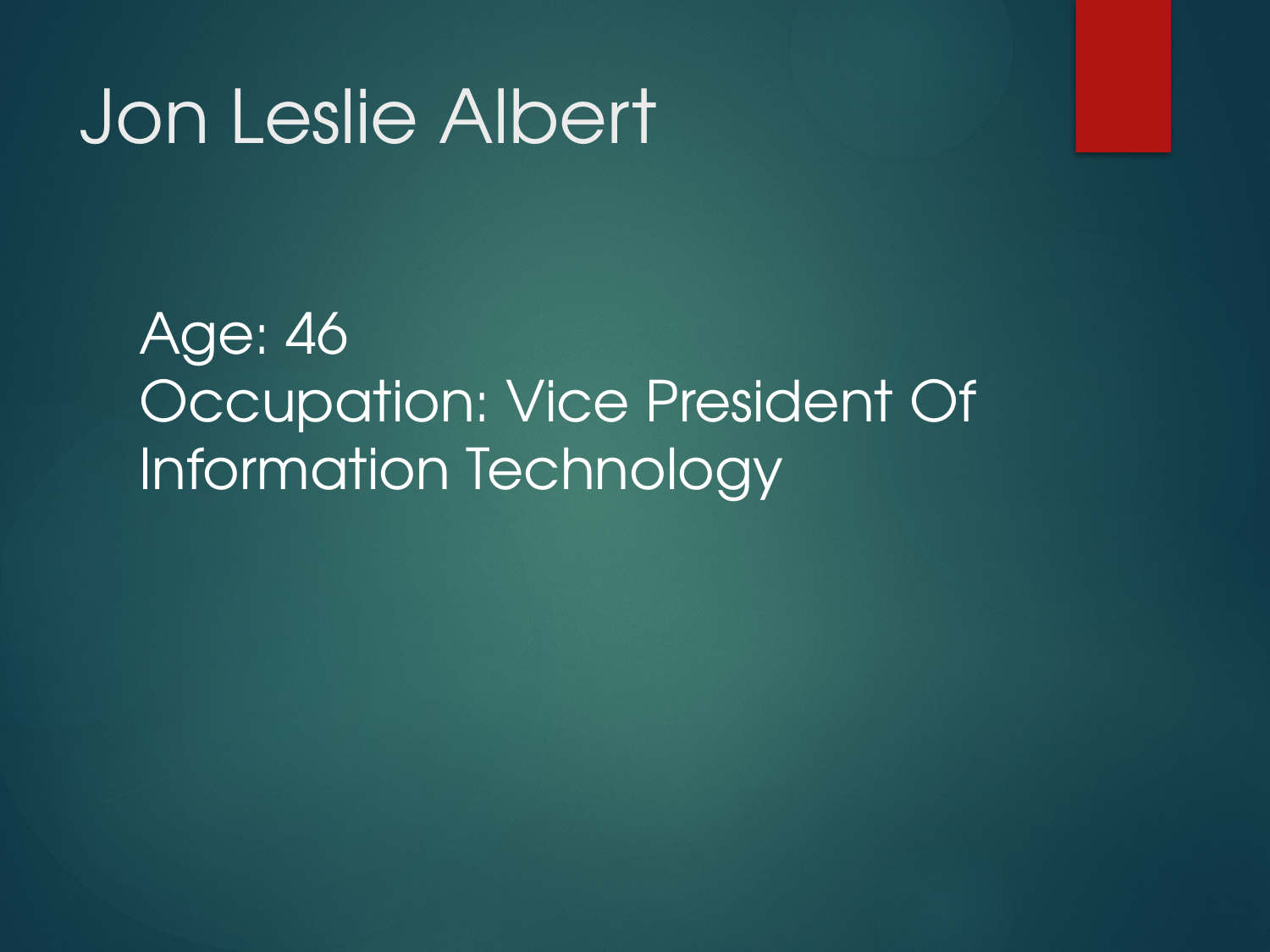

# Jon Leslie Albert

Age: 46
Occupation: Vice President Of Information Technology